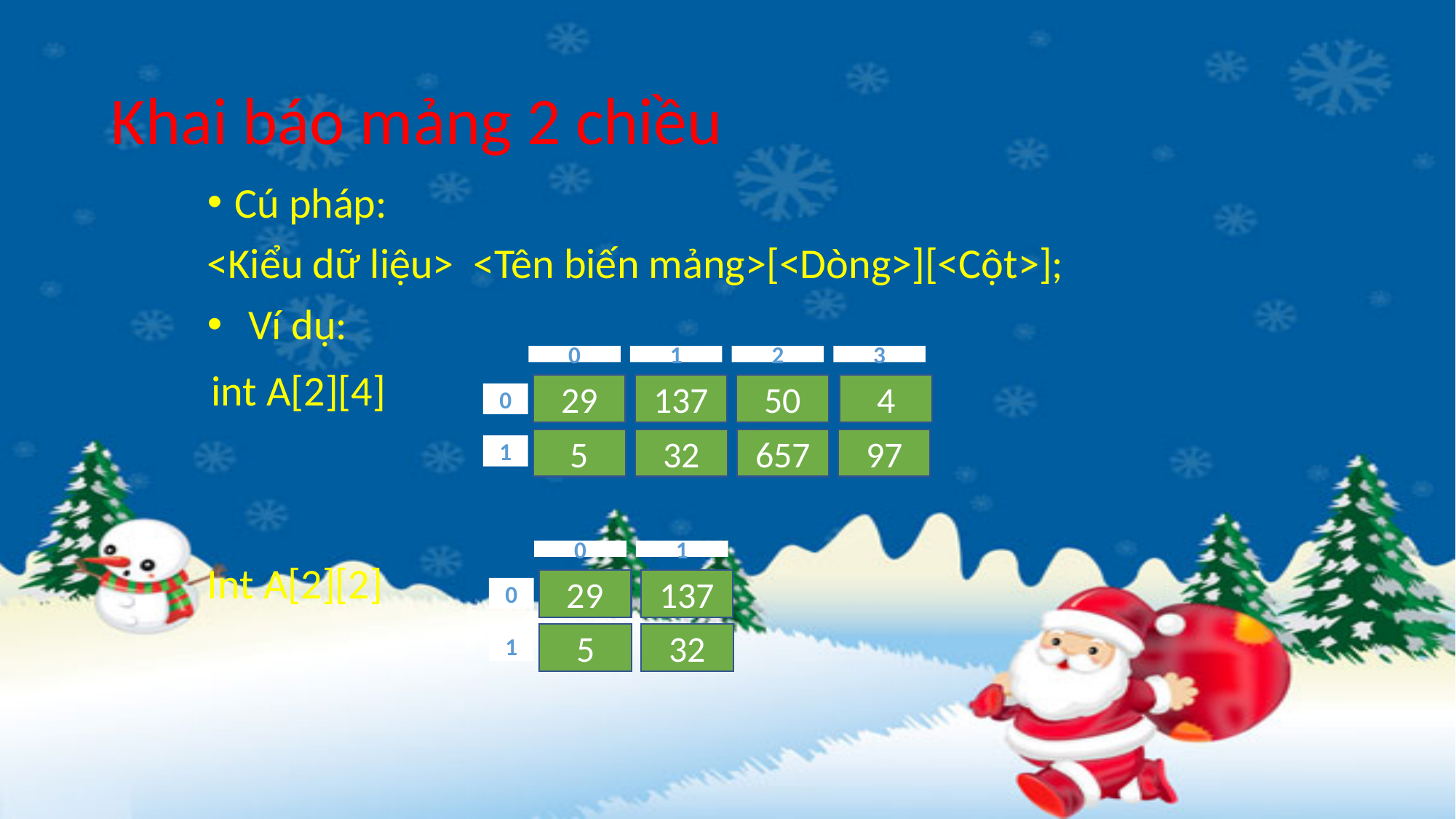

# Khai báo mảng 2 chiều
Cú pháp:
<Kiểu dữ liệu>  <Tên biến mảng>[<Dòng>][<Cột>];
Ví dụ:
int A[2][4]

Int A[2][2]

0
1
2
3
29
137
50
4
5
32
657
97
0
1
0
1
29
137
5
32
0
1